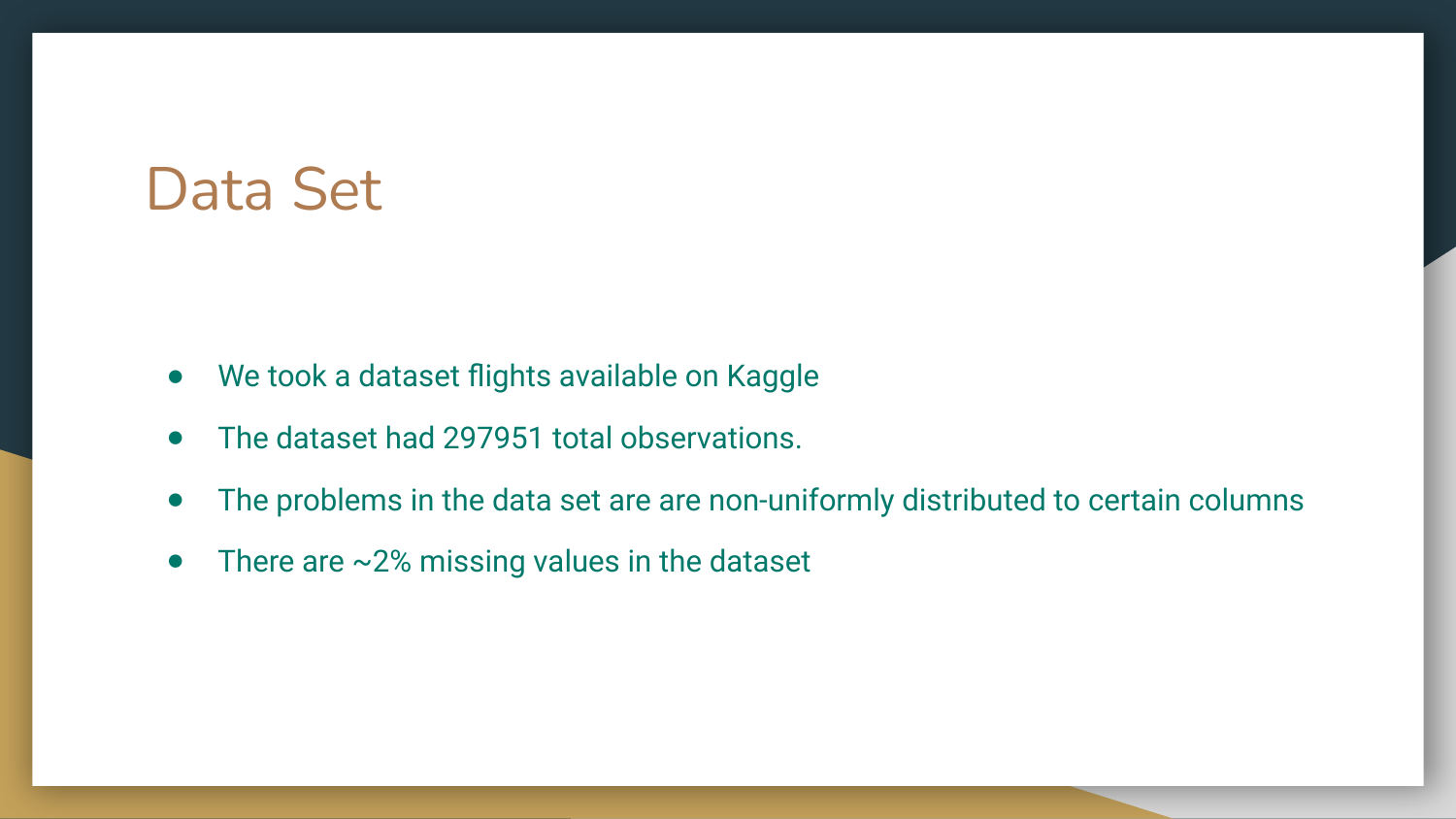

# Data Set
We took a dataset flights available on Kaggle
The dataset had 297951 total observations.
The problems in the data set are are non-uniformly distributed to certain columns
There are ~2% missing values in the dataset